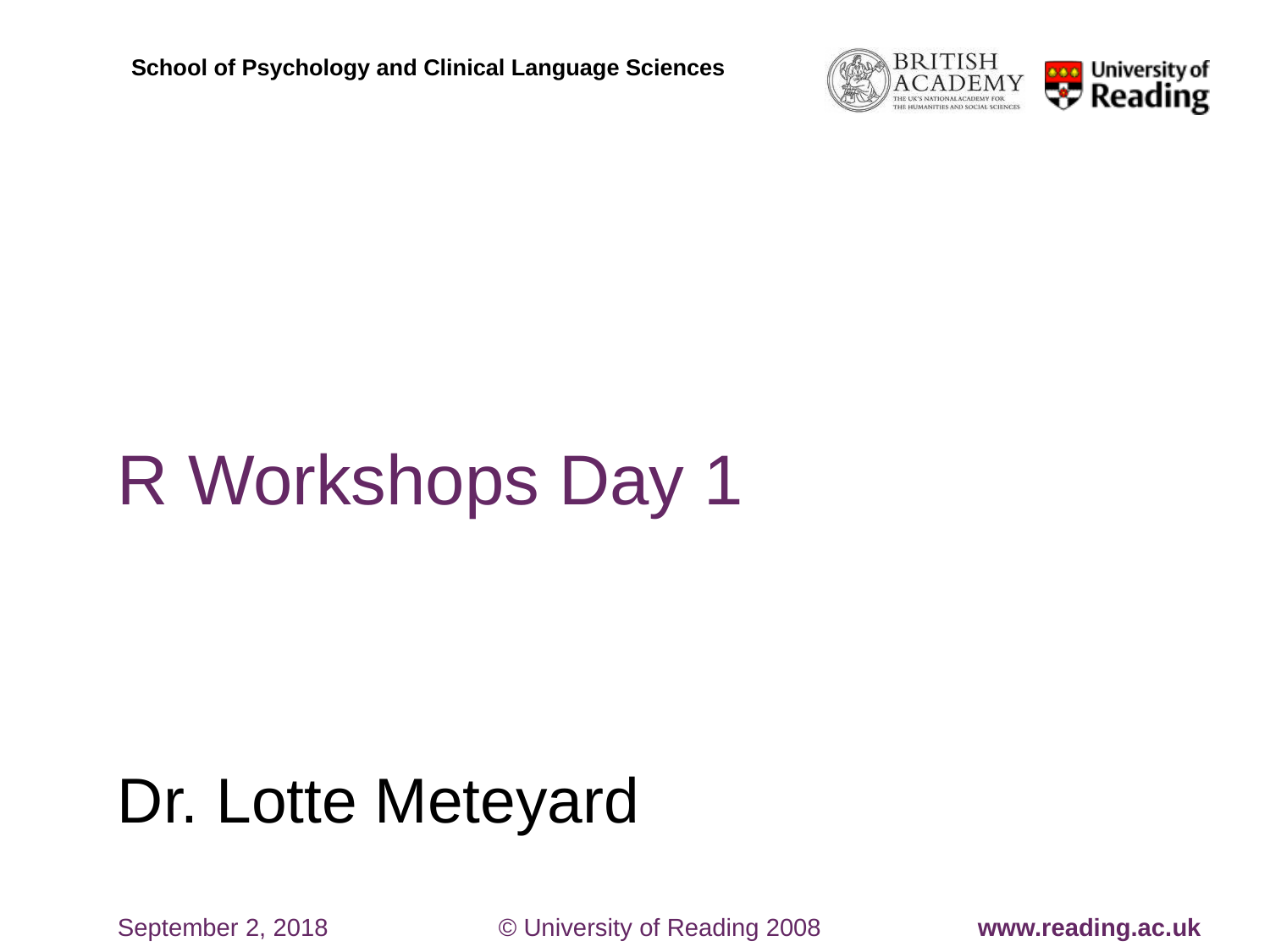

# R Workshops Day 1
Dr. Lotte Meteyard
September 2, 2018